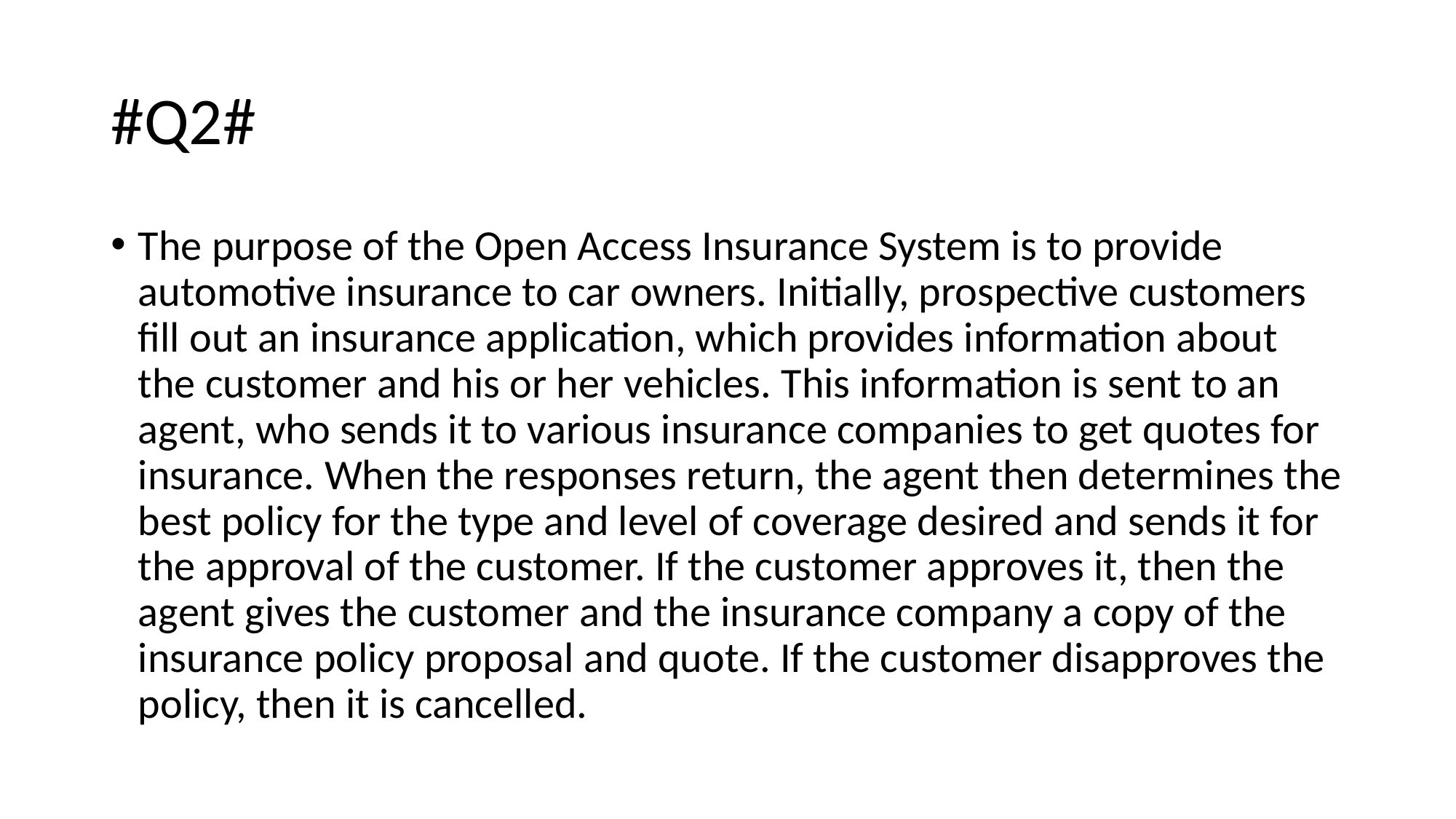

# #Q2#
The purpose of the Open Access Insurance System is to provide automotive insurance to car owners. Initially, prospective customers fill out an insurance application, which provides information about the customer and his or her vehicles. This information is sent to an agent, who sends it to various insurance companies to get quotes for insurance. When the responses return, the agent then determines the best policy for the type and level of coverage desired and sends it for the approval of the customer. If the customer approves it, then the agent gives the customer and the insurance company a copy of the insurance policy proposal and quote. If the customer disapproves the policy, then it is cancelled.